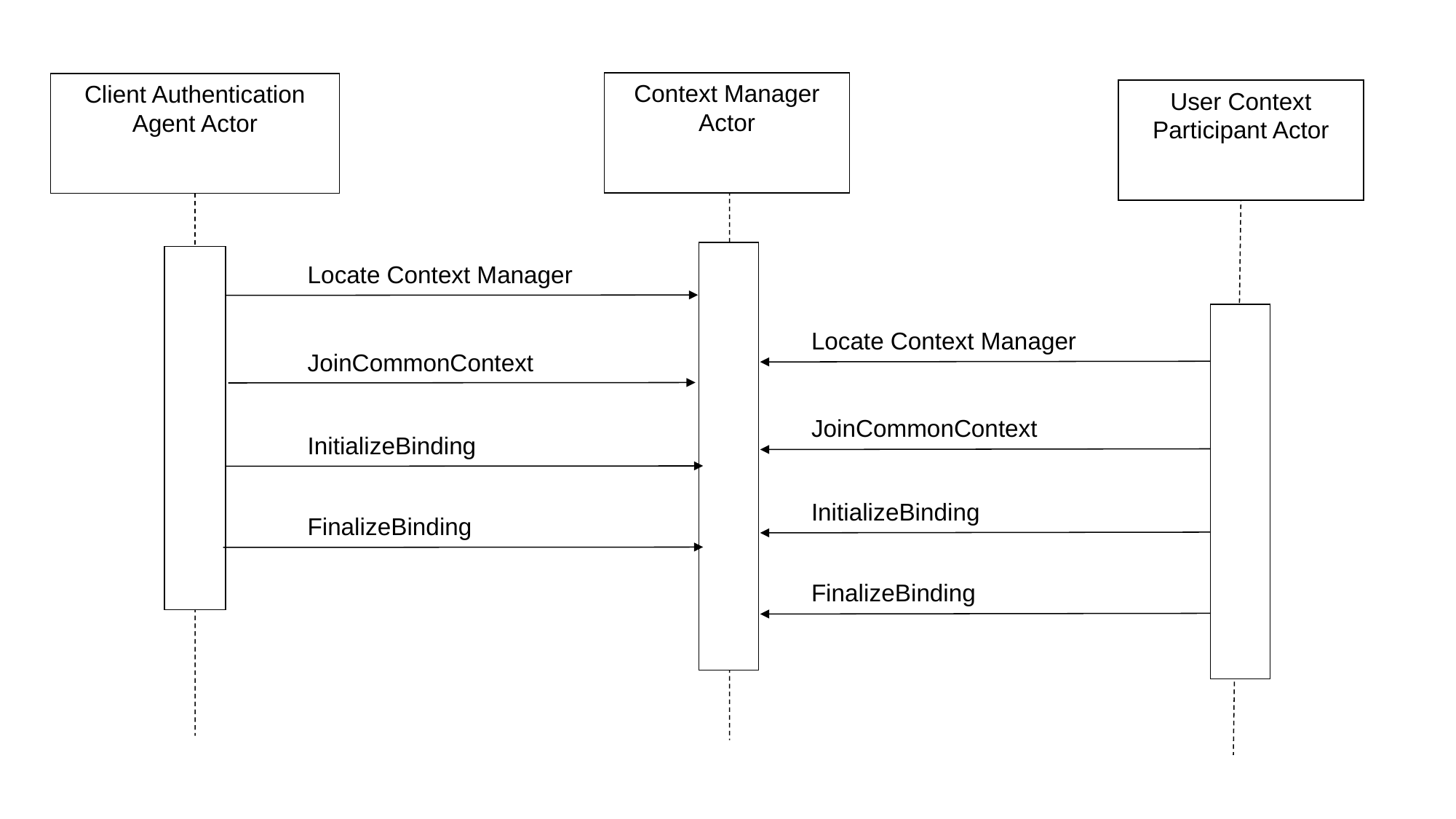

Context Manager Actor
Client Authentication Agent Actor
User Context Participant Actor

Locate Context Manager

Locate Context Manager
JoinCommonContext

JoinCommonContext
InitializeBinding

InitializeBinding
FinalizeBinding

FinalizeBinding